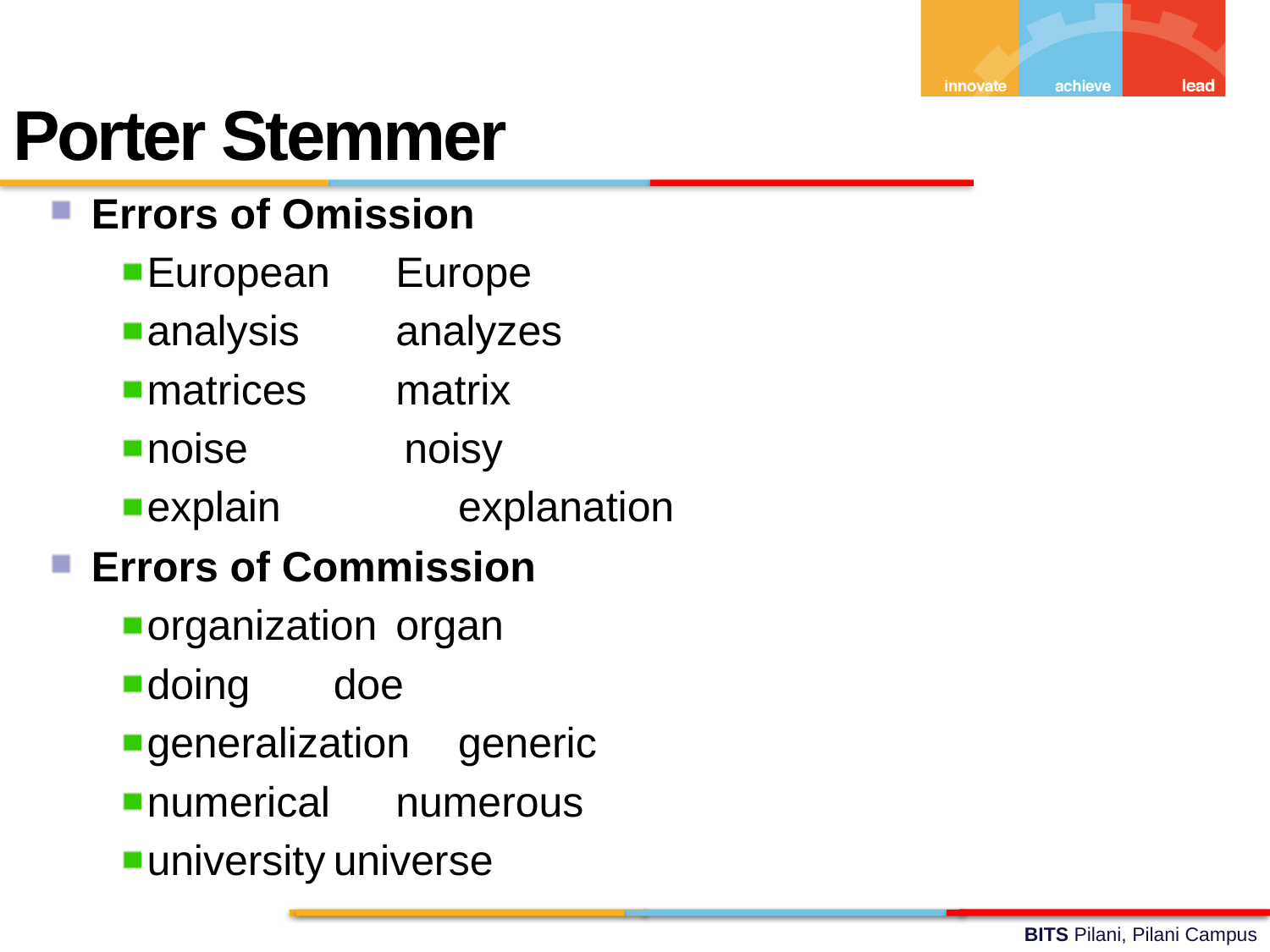

Porter Stemmer
Errors of Omission
European		Europe
analysis		analyzes
matrices		matrix
noise		      noisy
explain			explanation
Errors of Commission
organization	organ
doing		doe
generalization 	generic
numerical 	numerous
university	universe